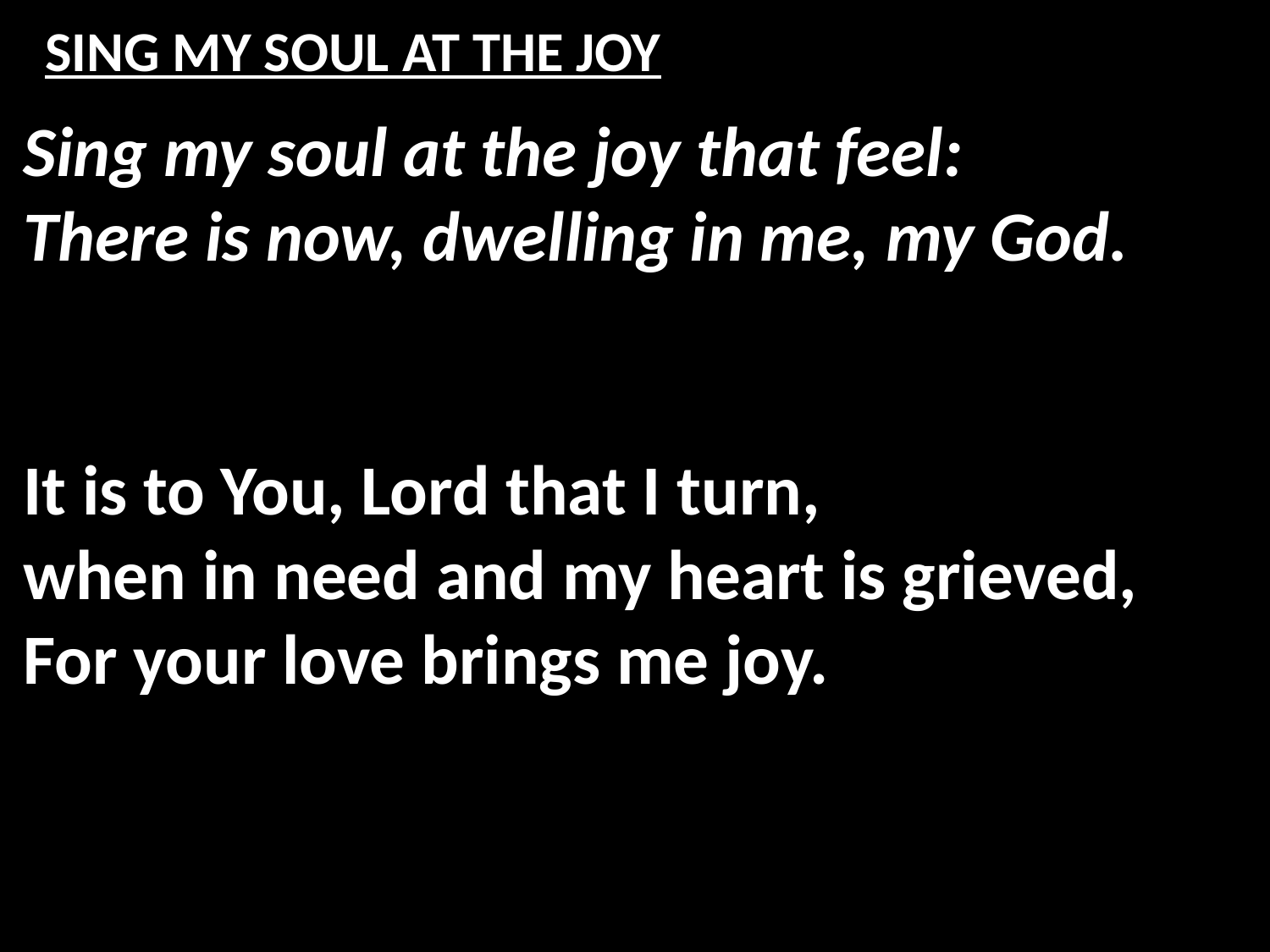

# SING MY SOUL AT THE JOY
Sing my soul at the joy that feel:
There is now, dwelling in me, my God.

It is to You, Lord that I turn,
when in need and my heart is grieved,
For your love brings me joy.